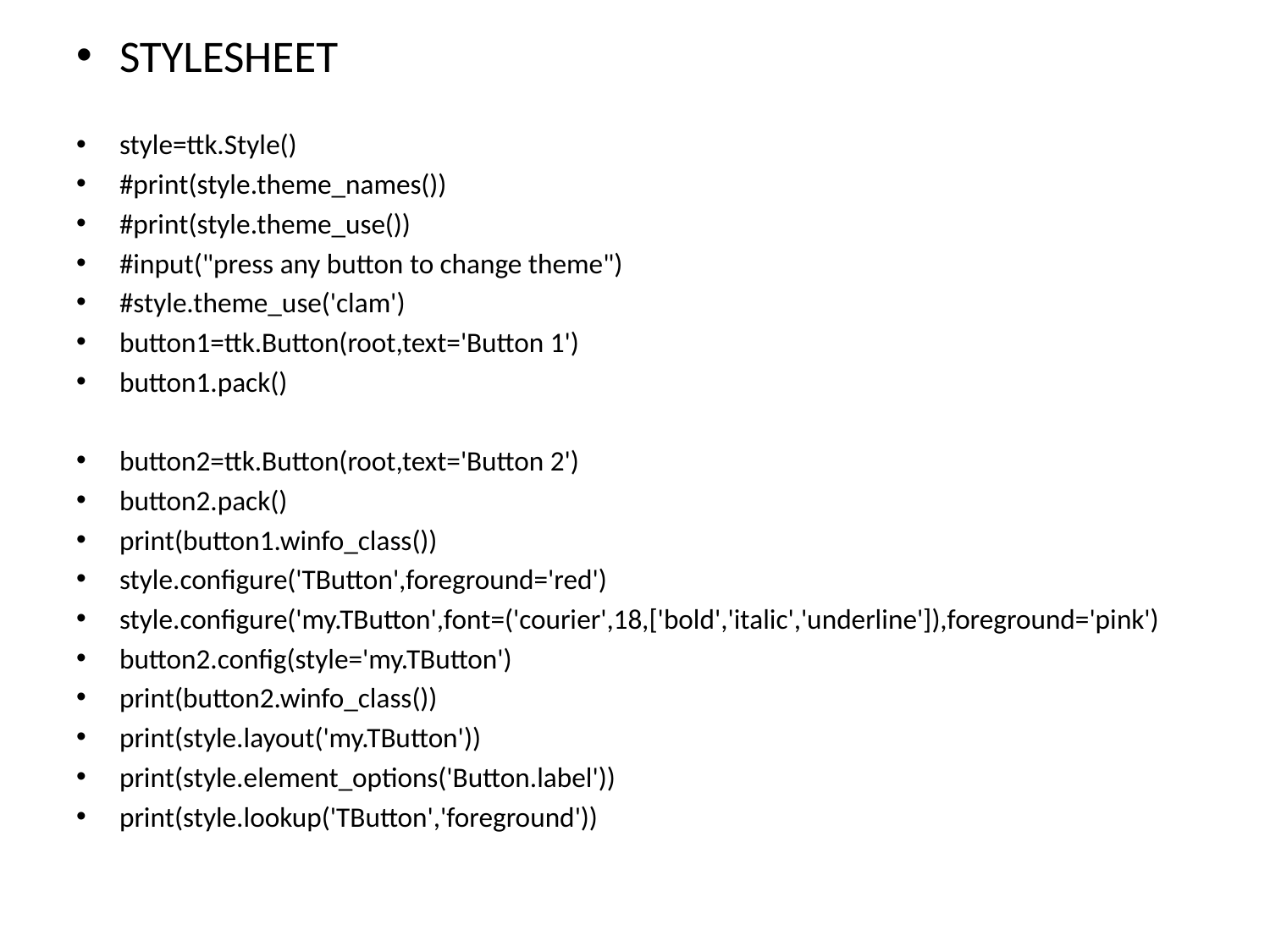

STYLESHEET

style=ttk.Style()
#print(style.theme_names())
#print(style.theme_use())
#input("press any button to change theme")
#style.theme_use('clam')
button1=ttk.Button(root,text='Button 1')
button1.pack()

button2=ttk.Button(root,text='Button 2')
button2.pack()
print(button1.winfo_class())
style.configure('TButton',foreground='red')
style.configure('my.TButton',font=('courier',18,['bold','italic','underline']),foreground='pink')
button2.config(style='my.TButton')
print(button2.winfo_class())
print(style.layout('my.TButton'))
print(style.element_options('Button.label'))
print(style.lookup('TButton','foreground'))